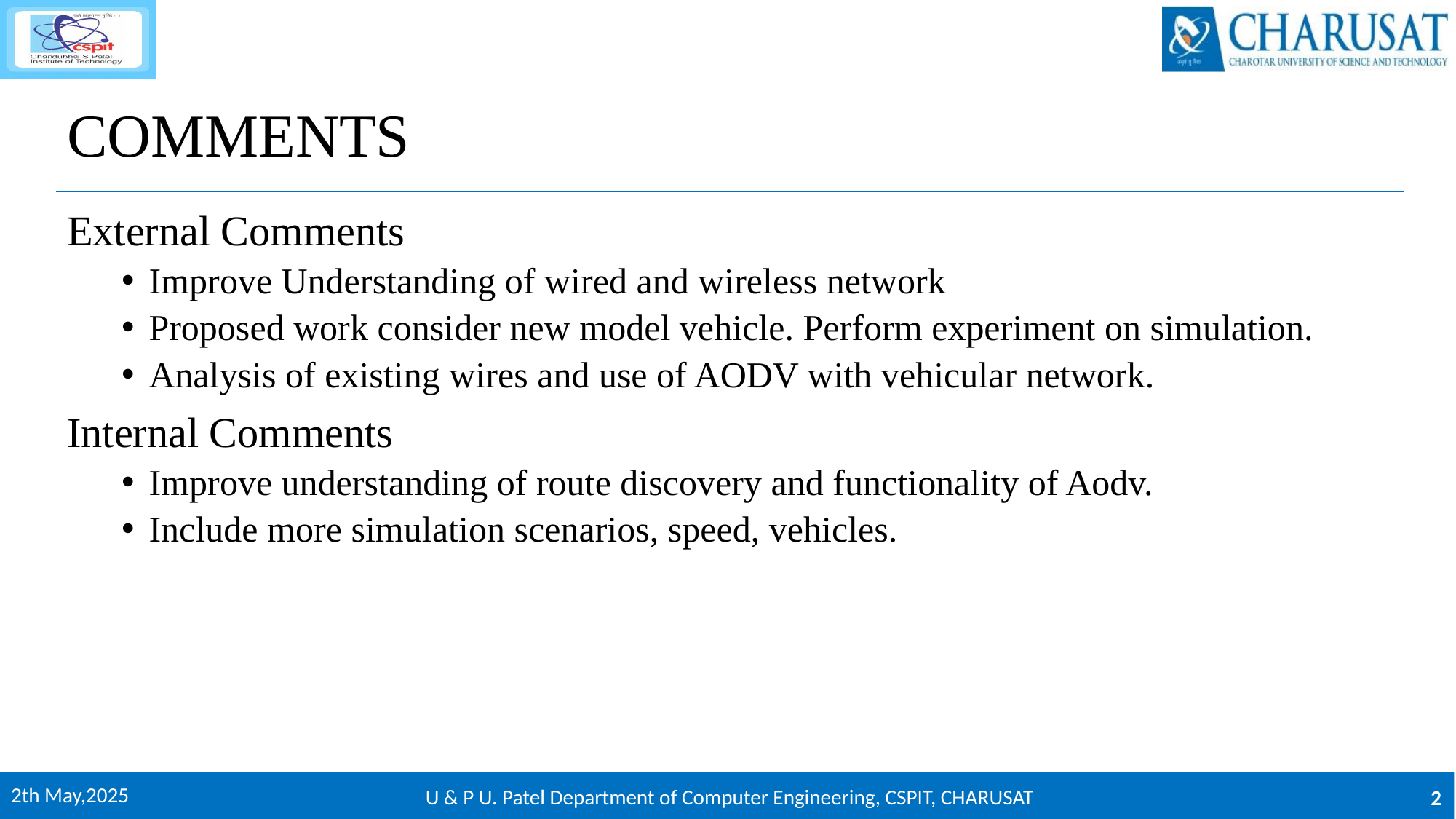

# COMMENTS
External Comments
Improve Understanding of wired and wireless network
Proposed work consider new model vehicle. Perform experiment on simulation.
Analysis of existing wires and use of AODV with vehicular network.
Internal Comments
Improve understanding of route discovery and functionality of Aodv.
Include more simulation scenarios, speed, vehicles.
2th May,2025
U & P U. Patel Department of Computer Engineering, CSPIT, CHARUSAT
2